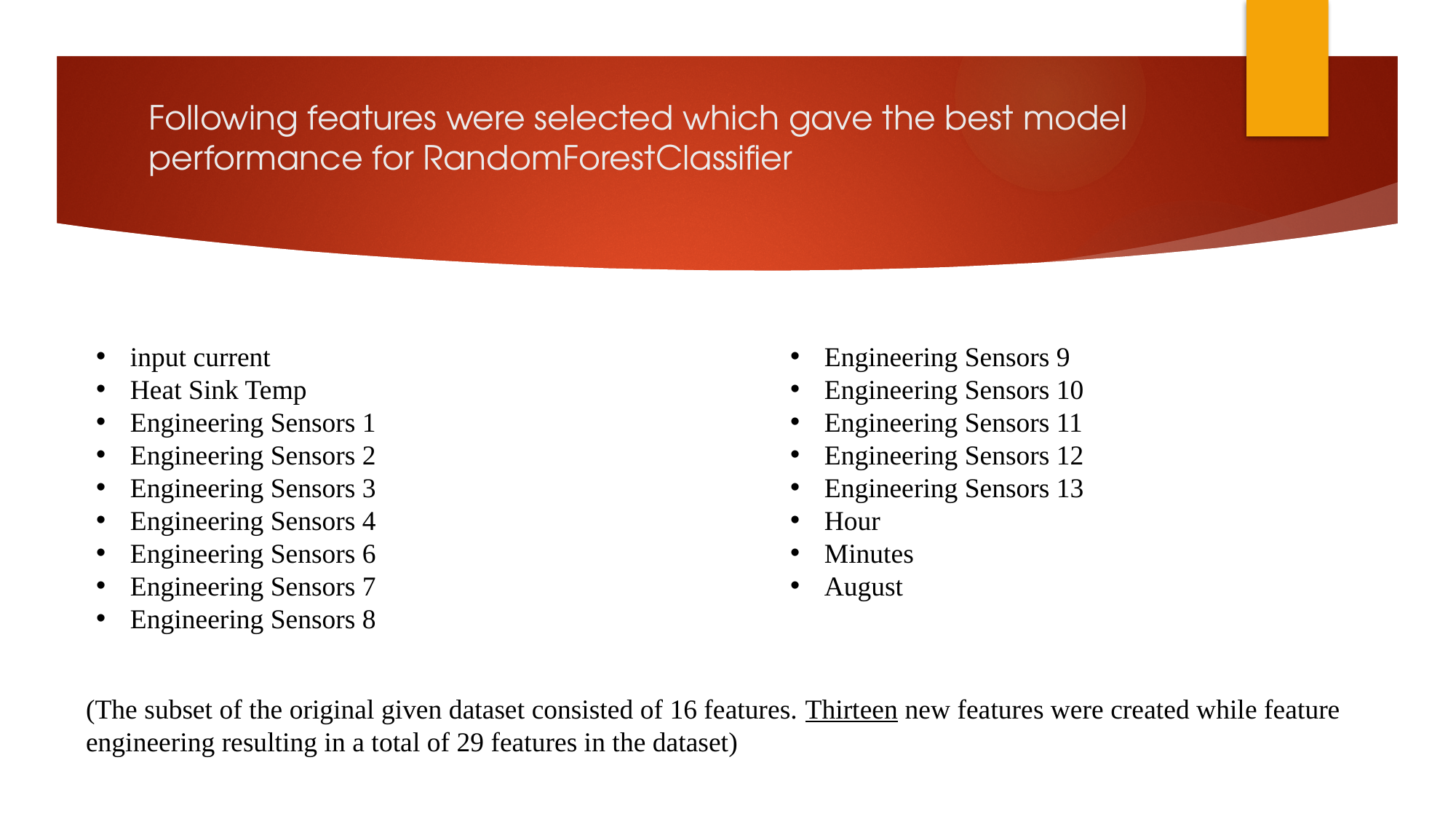

# Following features were selected which gave the best model performance for RandomForestClassifier

input current
Heat Sink Temp
Engineering Sensors 1
Engineering Sensors 2
Engineering Sensors 3
Engineering Sensors 4
Engineering Sensors 6
Engineering Sensors 7
Engineering Sensors 8
Engineering Sensors 9
Engineering Sensors 10
Engineering Sensors 11
Engineering Sensors 12
Engineering Sensors 13
Hour
Minutes
August
(The subset of the original given dataset consisted of 16 features. Thirteen new features were created while feature engineering resulting in a total of 29 features in the dataset)